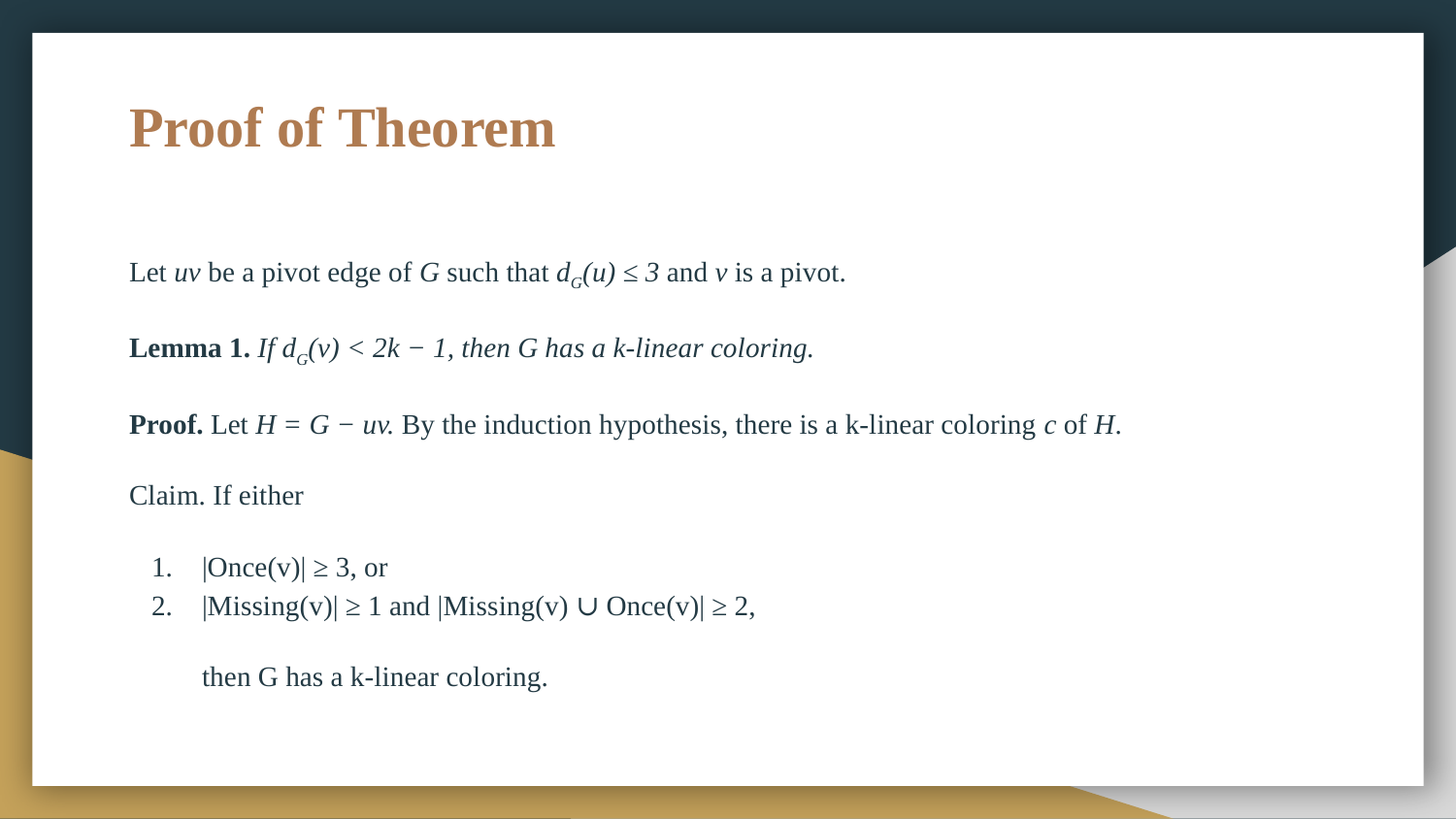

# Proof of Theorem
Let uv be a pivot edge of G such that dG(u) ≤ 3 and v is a pivot.
Lemma 1. If dG(v) < 2k − 1, then G has a k-linear coloring.
Proof. Let H = G − uv. By the induction hypothesis, there is a k-linear coloring c of H.
Claim. If either
|Once(v)| ≥ 3, or
|Missing(v)| ≥ 1 and |Missing(v) ∪ Once(v)| ≥ 2,
then G has a k-linear coloring.